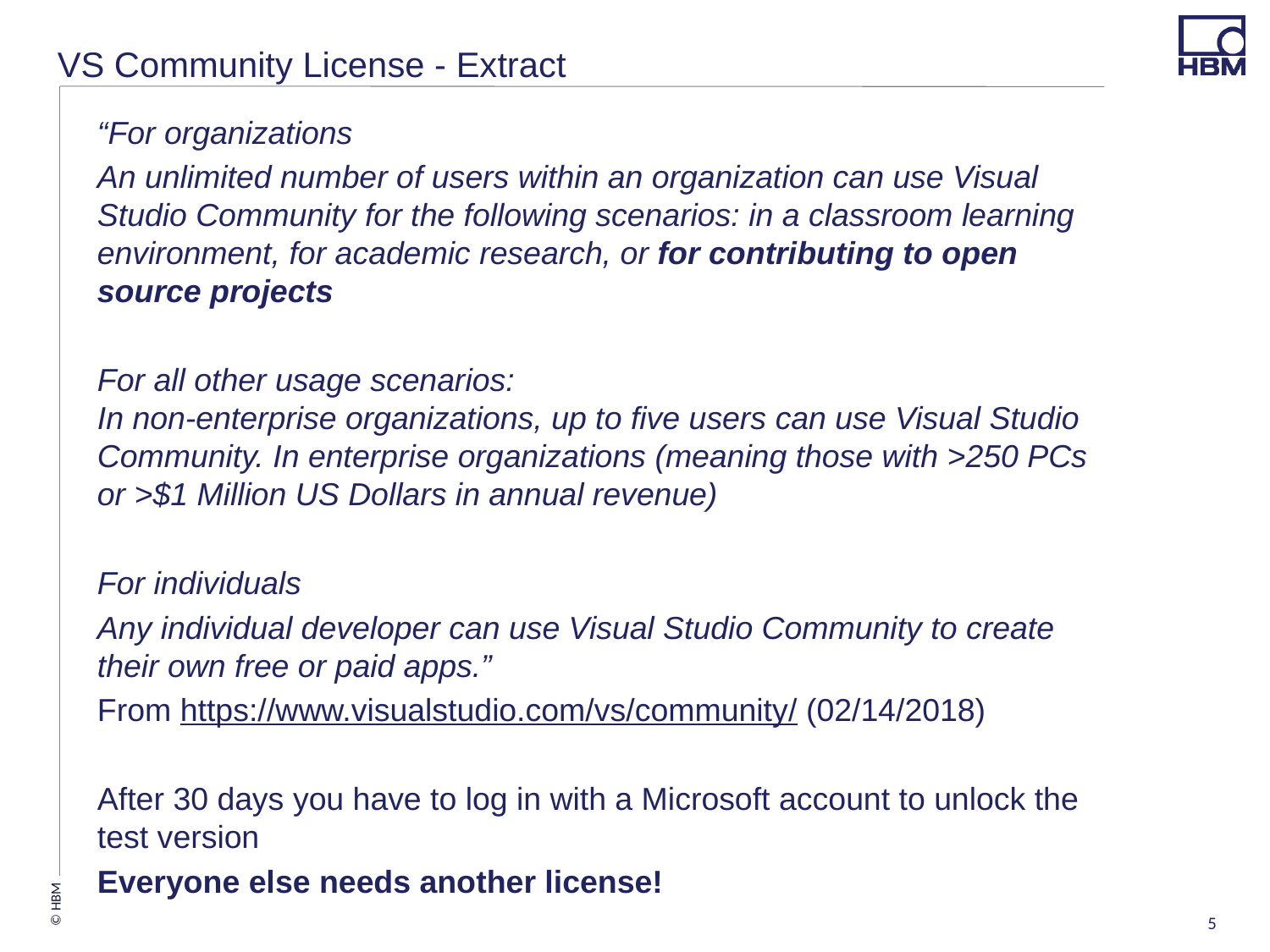

# VS Community License - Extract
“For organizations
An unlimited number of users within an organization can use Visual Studio Community for the following scenarios: in a classroom learning environment, for academic research, or for contributing to open source projects

For all other usage scenarios:
In non-enterprise organizations, up to five users can use Visual Studio Community. In enterprise organizations (meaning those with >250 PCs or >$1 Million US Dollars in annual revenue)

For individuals
Any individual developer can use Visual Studio Community to create their own free or paid apps.”
From https://www.visualstudio.com/vs/community/ (02/14/2018)

After 30 days you have to log in with a Microsoft account to unlock the test version
Everyone else needs another license!
5